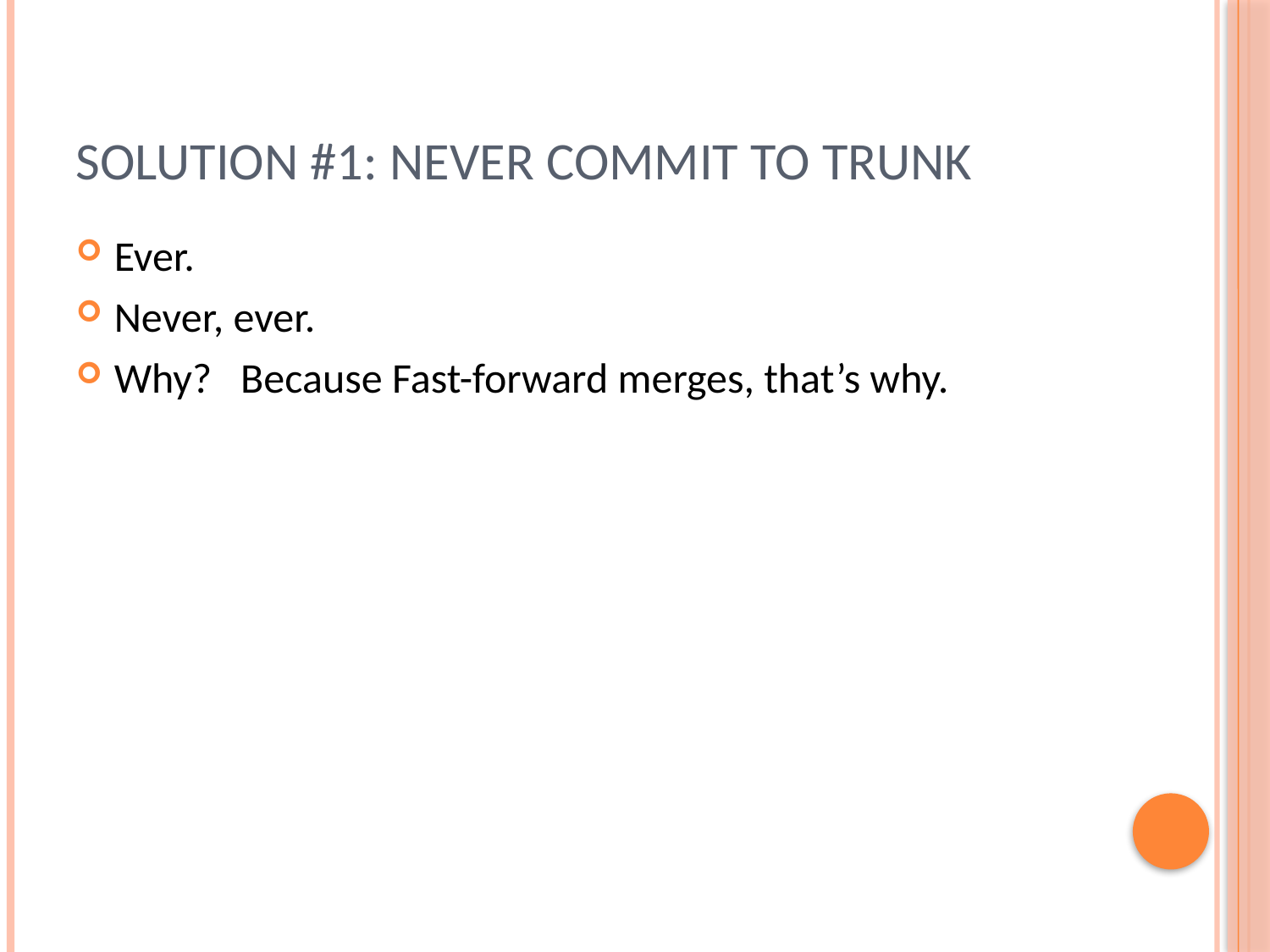

# Solution #1: Never commit to trunk
Ever.
Never, ever.
Why?   Because Fast-forward merges, that’s why.